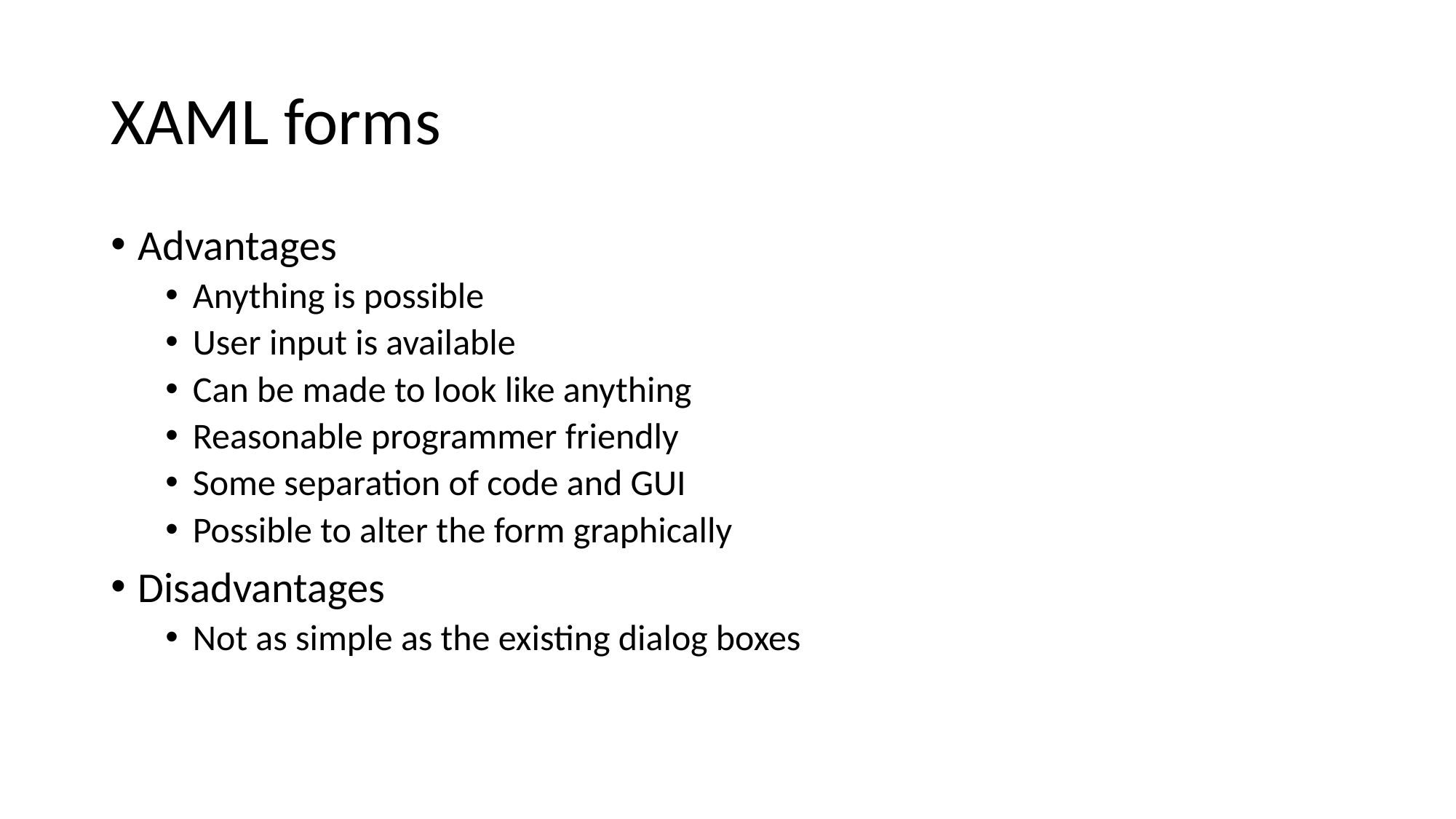

# XAML forms
Advantages
Anything is possible
User input is available
Can be made to look like anything
Reasonable programmer friendly
Some separation of code and GUI
Possible to alter the form graphically
Disadvantages
Not as simple as the existing dialog boxes